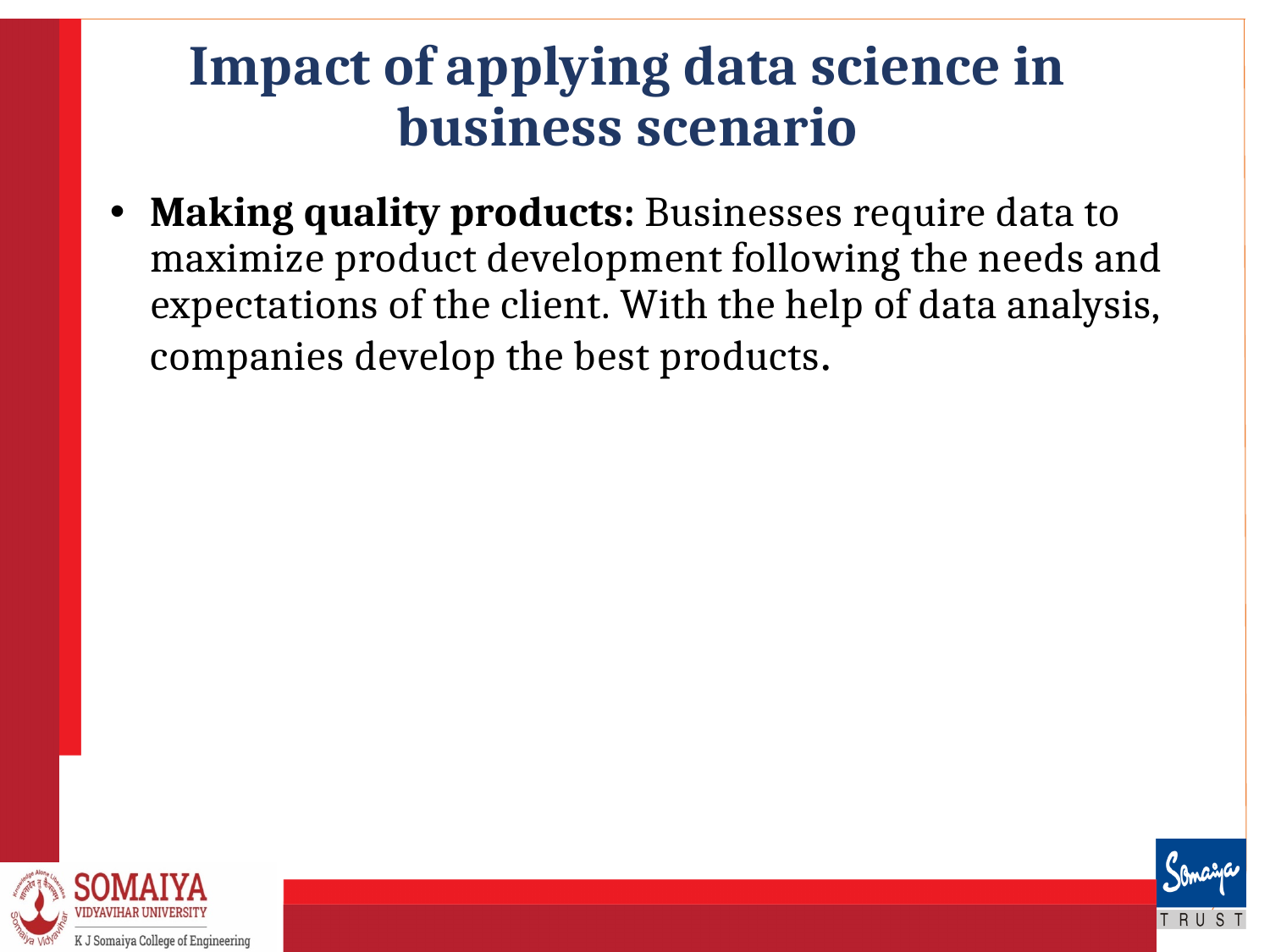

# Impact of applying data science in business scenario
Making quality products: Businesses require data to maximize product development following the needs and expectations of the client. With the help of data analysis, companies develop the best products.